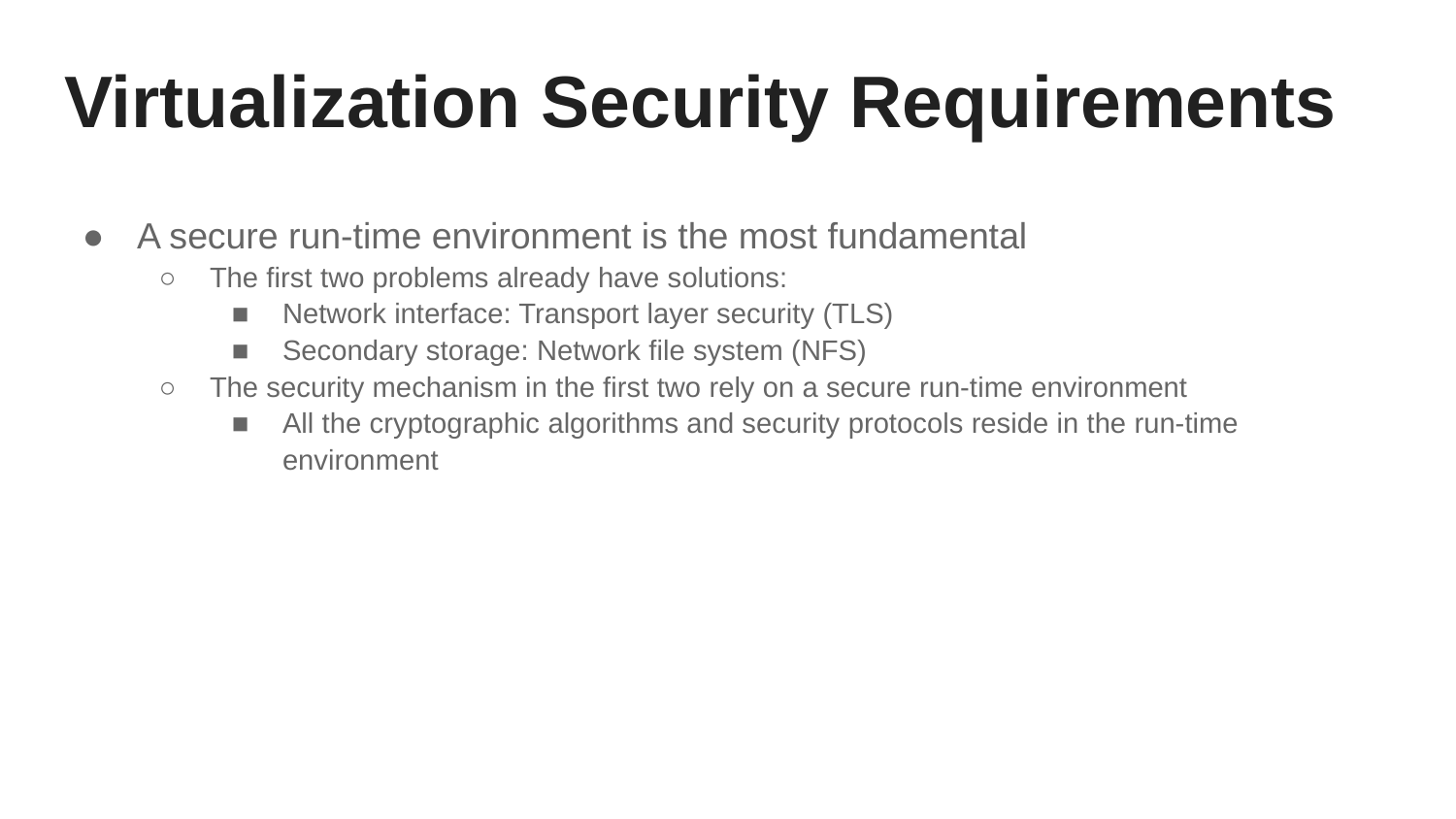

# Virtualization Security Requirements

A secure run-time environment is the most fundamental
The first two problems already have solutions:
Network interface: Transport layer security (TLS)
Secondary storage: Network file system (NFS)
The security mechanism in the first two rely on a secure run-time environment
All the cryptographic algorithms and security protocols reside in the run-time environment